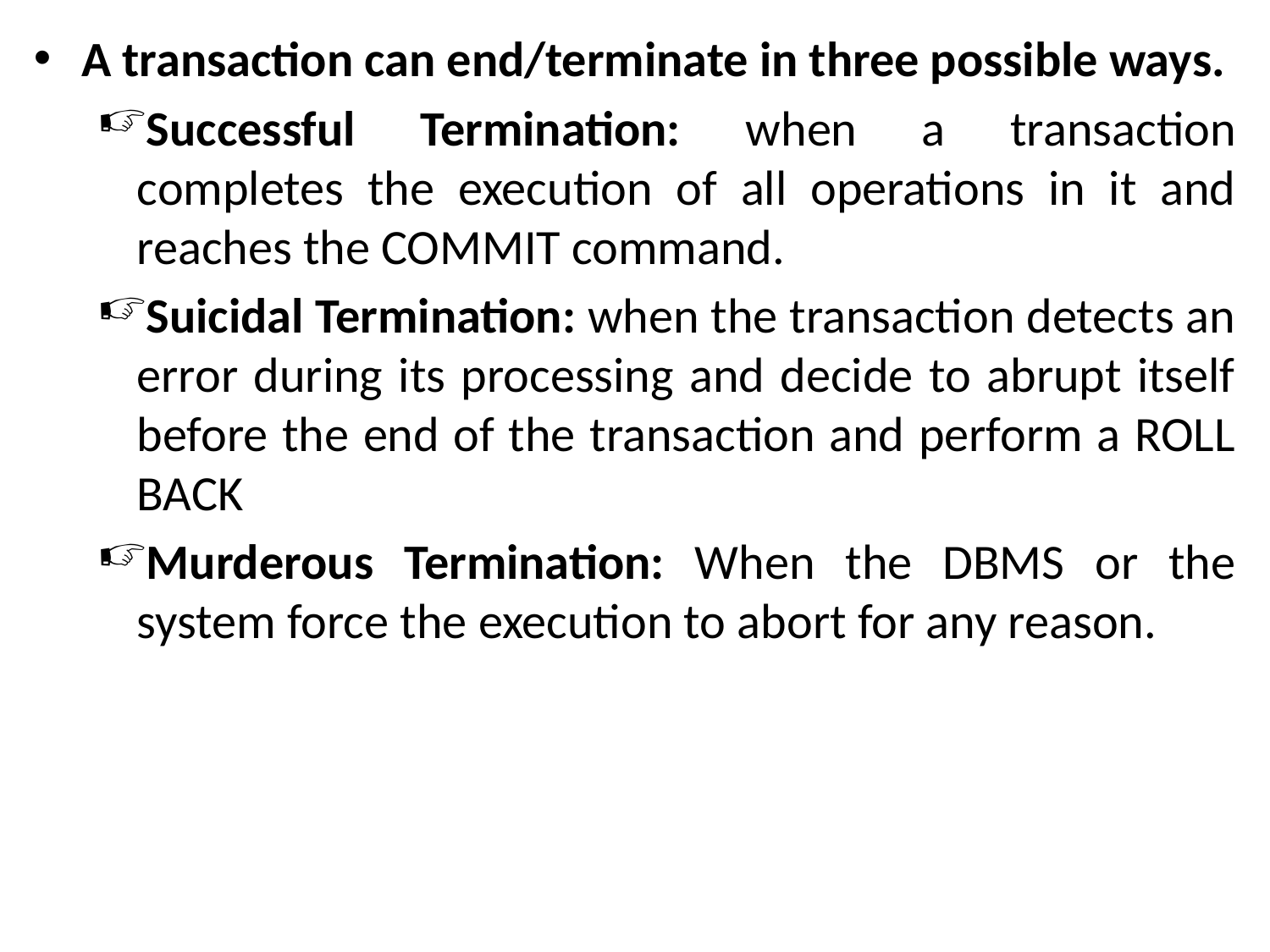

A transaction can end/terminate in three possible ways.
Successful Termination: when a transaction completes the execution of all operations in it and reaches the COMMIT command.
Suicidal Termination: when the transaction detects an error during its processing and decide to abrupt itself before the end of the transaction and perform a ROLL BACK
Murderous Termination: When the DBMS or the system force the execution to abort for any reason.